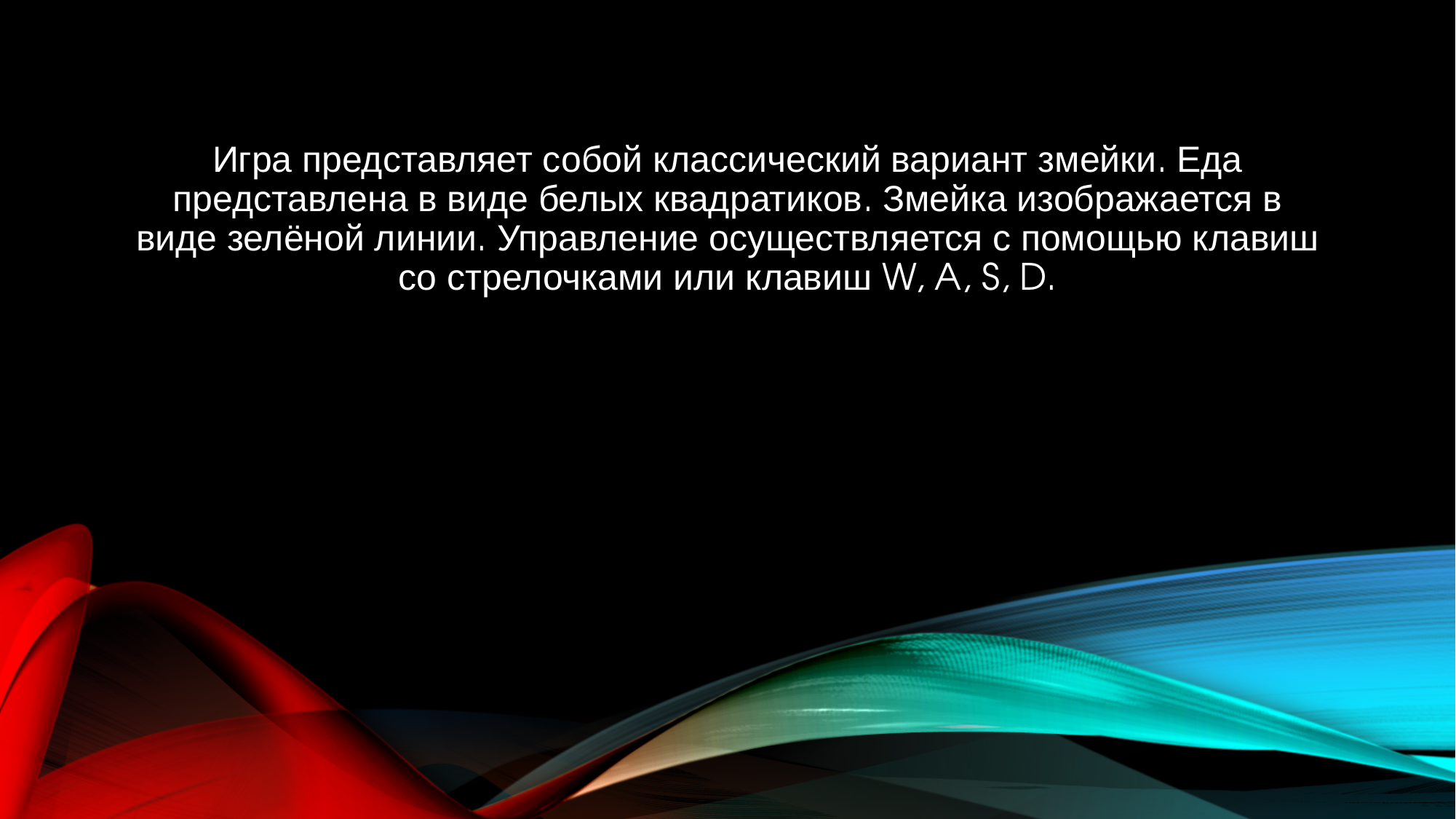

Игра представляет собой классический вариант змейки. Еда представлена в виде белых квадратиков. Змейка изображается в виде зелёной линии. Управление осуществляется с помощью клавиш со стрелочками или клавиш W, A, S, D.